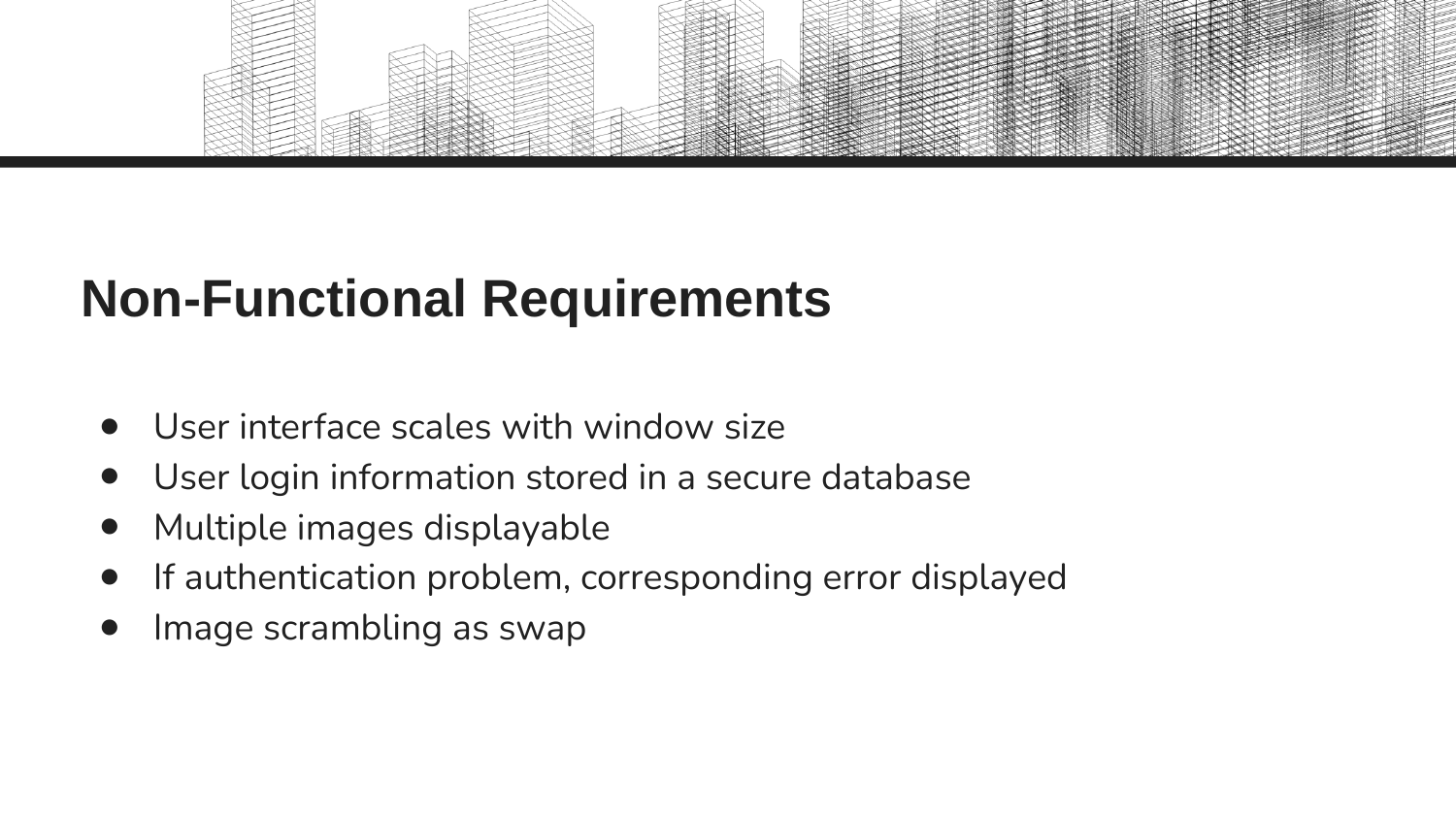

# Non-Functional Requirements
User interface scales with window size
User login information stored in a secure database
Multiple images displayable
If authentication problem, corresponding error displayed
Image scrambling as swap